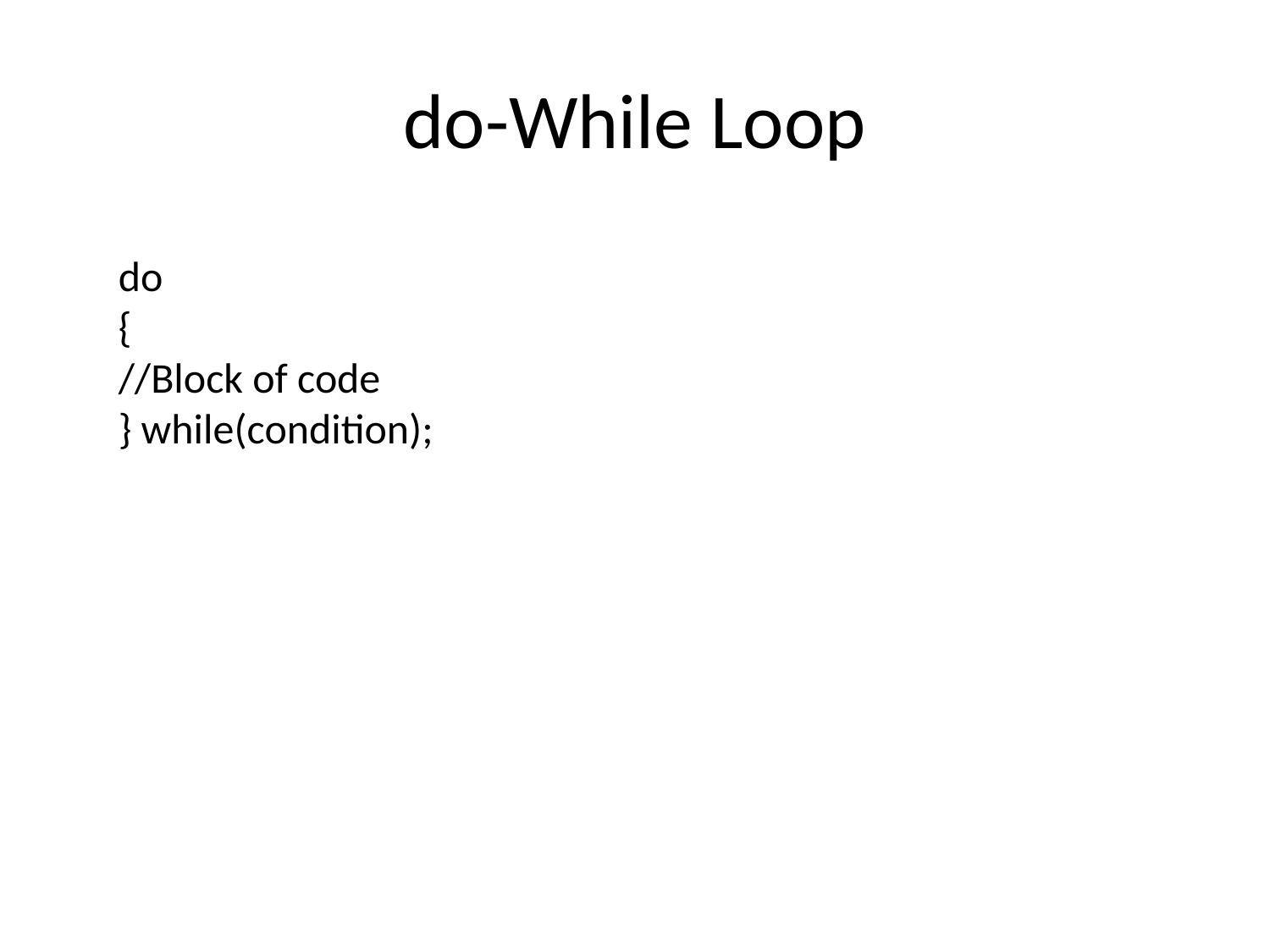

# do-While Loop
do
{
//Block of code
} while(condition);